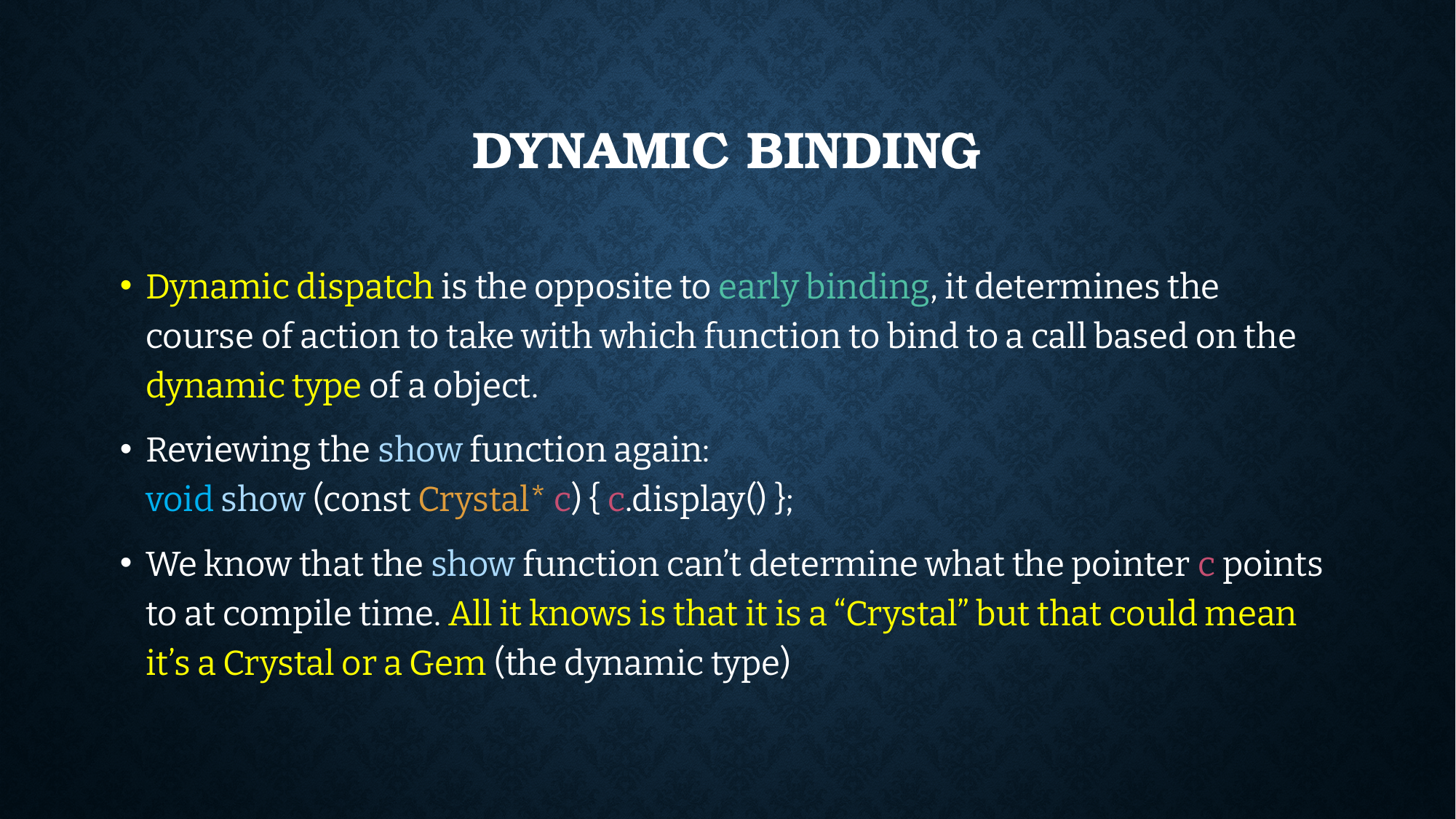

# Dynamic Binding
Dynamic dispatch is the opposite to early binding, it determines the course of action to take with which function to bind to a call based on the dynamic type of a object.
Reviewing the show function again:
void show (const Crystal* c) { c.display() };
We know that the show function can’t determine what the pointer c points to at compile time. All it knows is that it is a “Crystal” but that could mean it’s a Crystal or a Gem (the dynamic type)